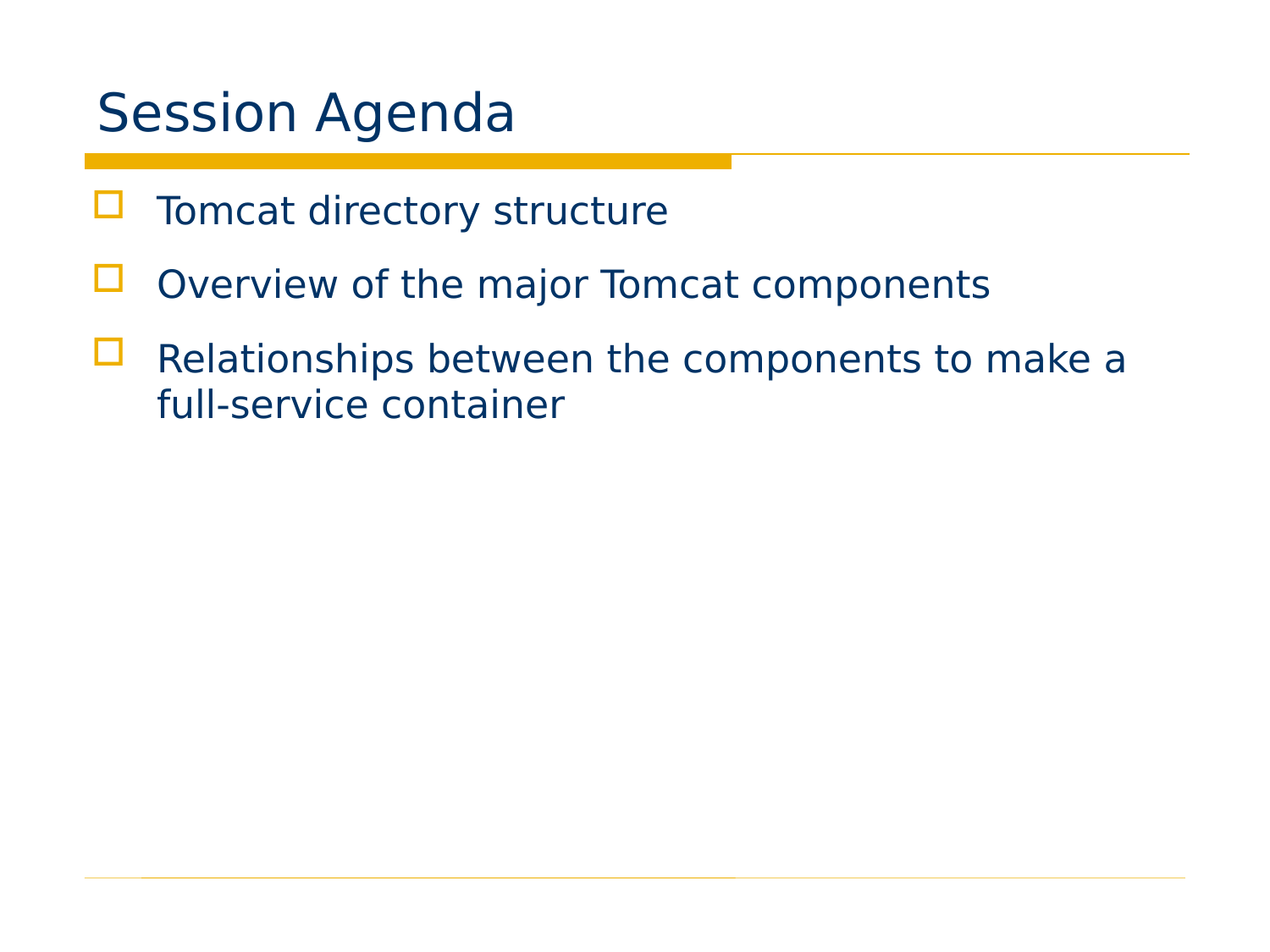

# Session Agenda
Tomcat directory structure
Overview of the major Tomcat components
Relationships between the components to make a full-service container